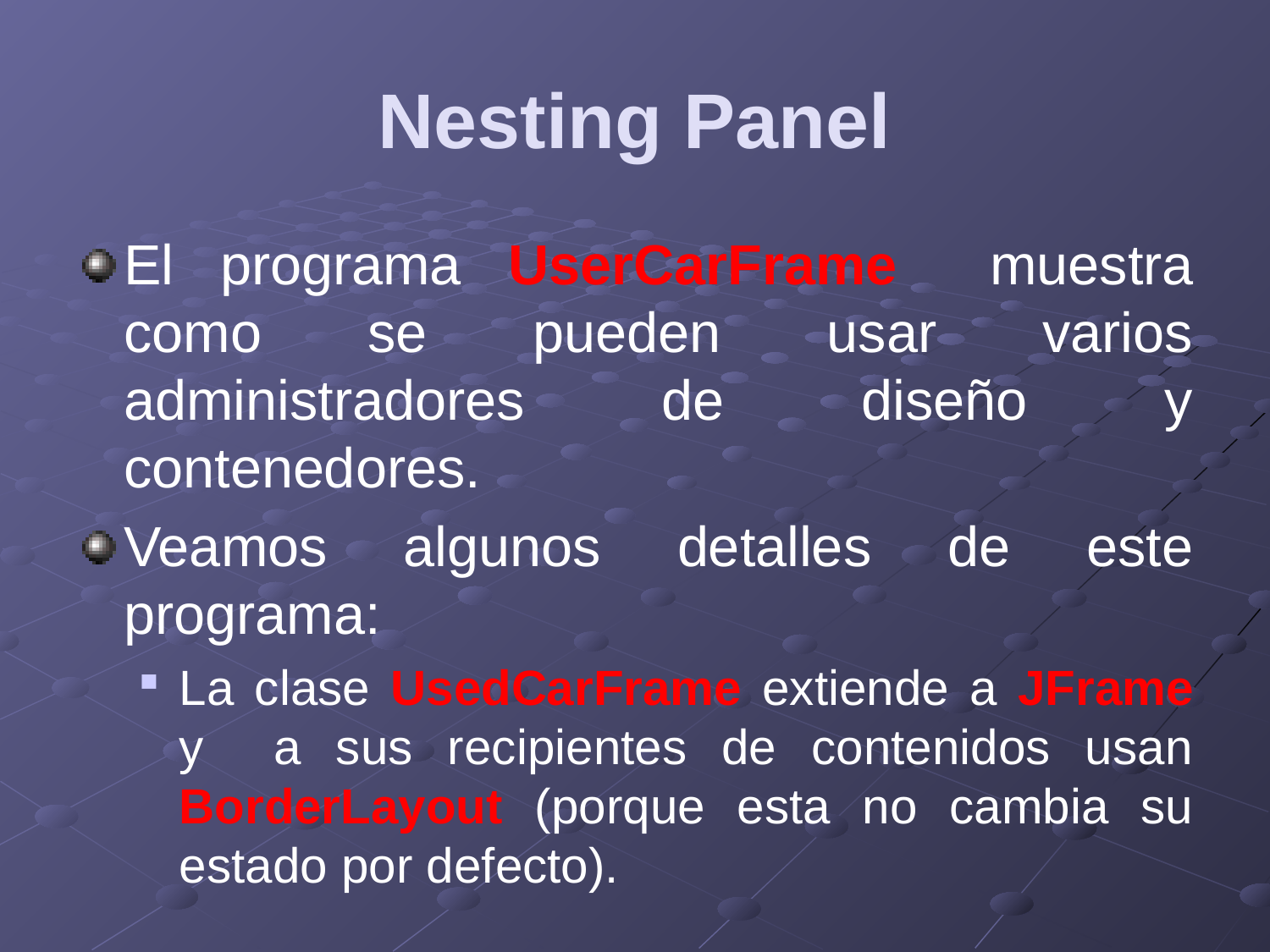

# Nesting Panel
El programa UserCarFrame  muestra como se pueden usar varios administradores de diseño y contenedores.
Veamos algunos detalles de este programa:
La clase UsedCarFrame extiende a JFrame y  a sus recipientes de contenidos usan BorderLayout (porque esta no cambia su estado por defecto).